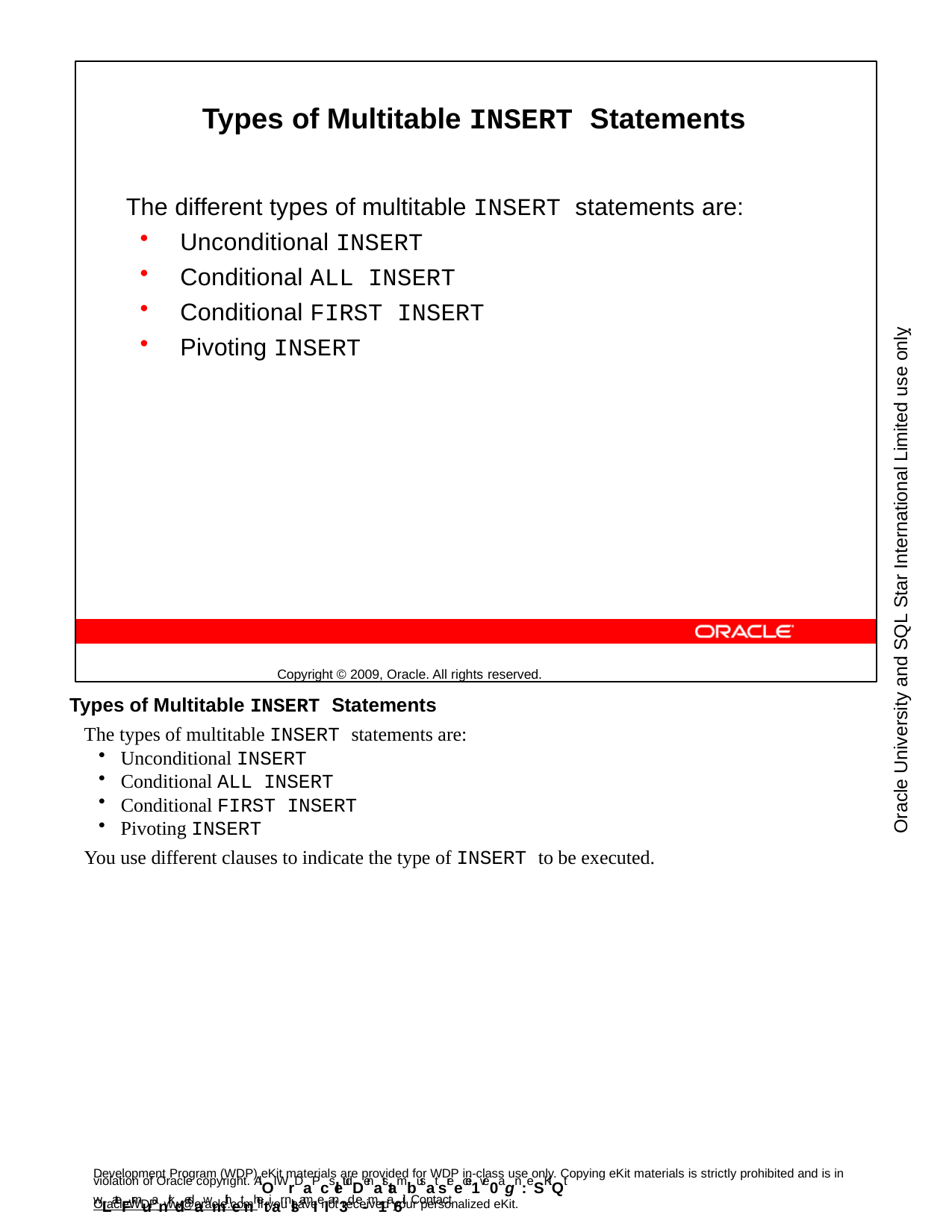

Types of Multitable INSERT Statements

The different types of multitable INSERT statements are:
Unconditional INSERT
Conditional ALL INSERT
Conditional FIRST INSERT
Pivoting INSERT

Copyright © 2009, Oracle. All rights reserved.
Oracle University and SQL Star International Limited use onlyฺ

Types of Multitable INSERT Statements
The types of multitable INSERT statements are:
Unconditional INSERT
Conditional ALL INSERT
Conditional FIRST INSERT
Pivoting INSERT
You use different clauses to indicate the type of INSERT to be executed.
Development Program (WDP) eKit materials are provided for WDP in-class use only. Copying eKit materials is strictly prohibited and is in
violation of Oracle copyright. AlOl WrDaPcsletudDenatstambusat sreecei1ve0agn:eSKiQt wLateFrmuanrkdedawmithetnhetiar nlsamIeI an3d e-m1a6il. Contact
OracleWDP_ww@oracle.com if you have not received your personalized eKit.